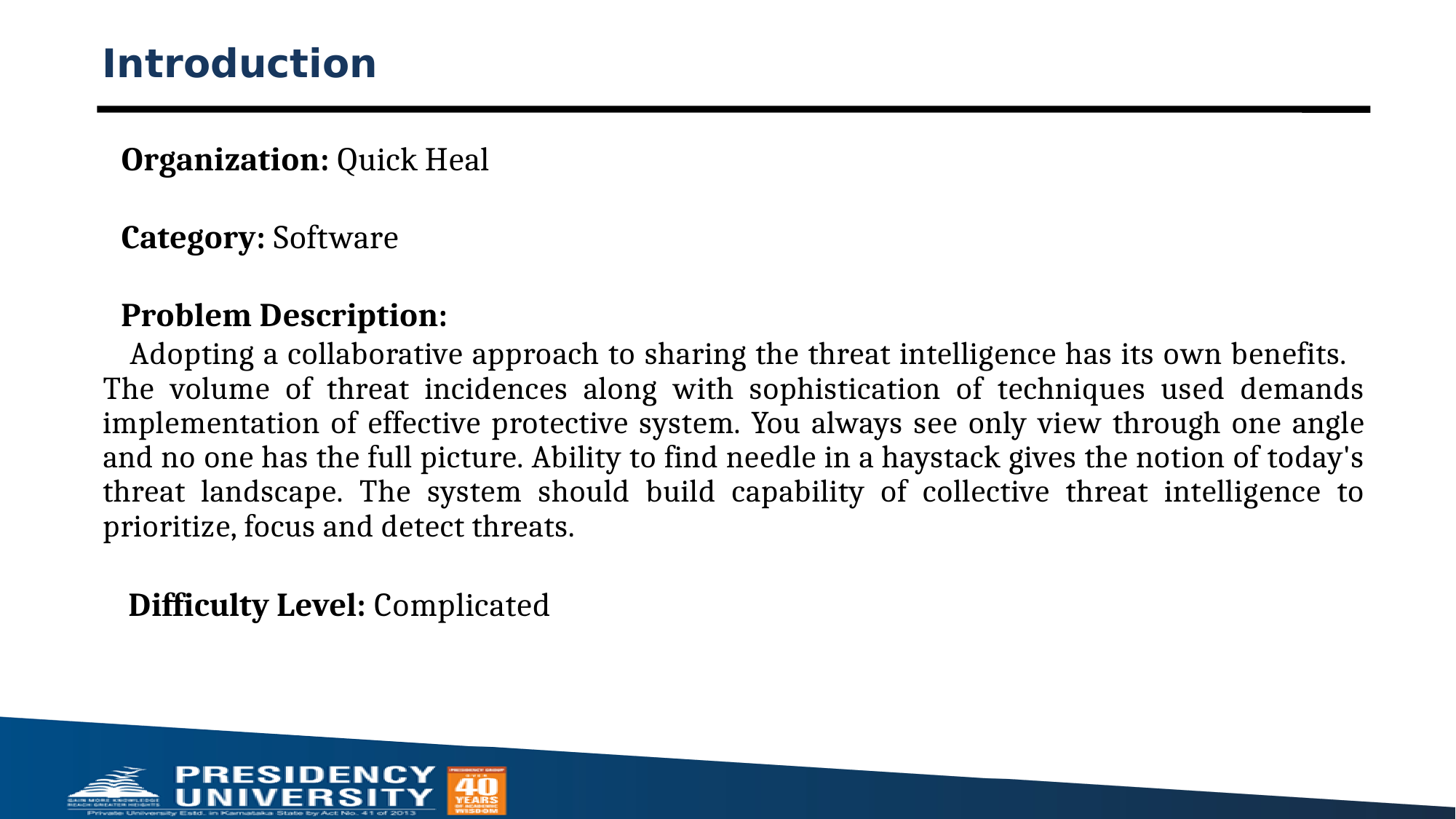

# Introduction
Organization: Quick Heal

Category: Software

Problem Description:
 Adopting a collaborative approach to sharing the threat intelligence has its own benefits.   The volume of threat incidences along with sophistication of techniques used demands implementation of effective protective system. You always see only view through one angle and no one has the full picture. Ability to find needle in a haystack gives the notion of today's threat landscape. The system should build capability of collective threat intelligence to prioritize, focus and detect threats.

 Difficulty Level: Complicated